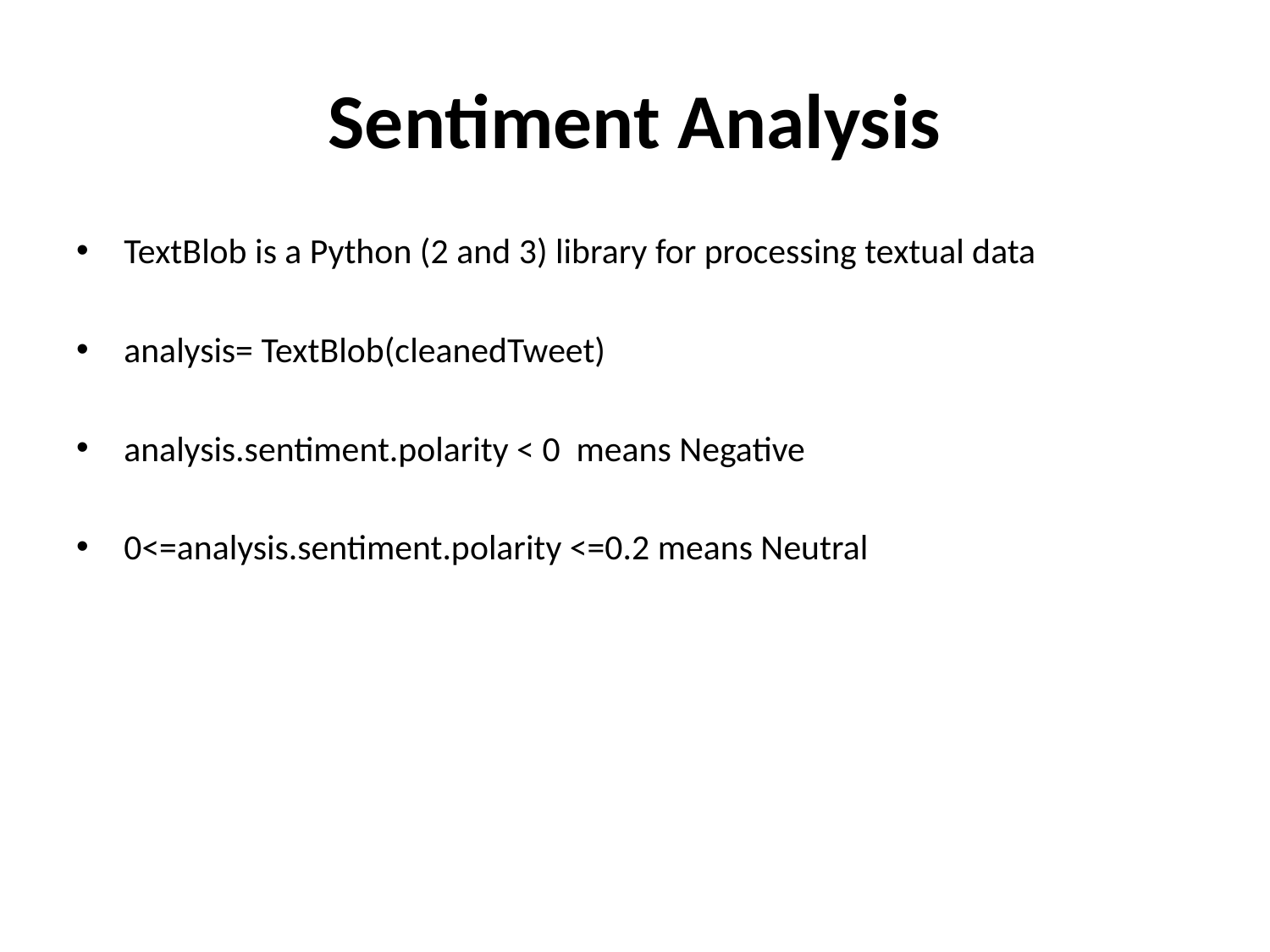

# Sentiment Analysis
TextBlob is a Python (2 and 3) library for processing textual data

analysis= TextBlob(cleanedTweet)

analysis.sentiment.polarity < 0  means Negative

0<=analysis.sentiment.polarity <=0.2 means Neutral